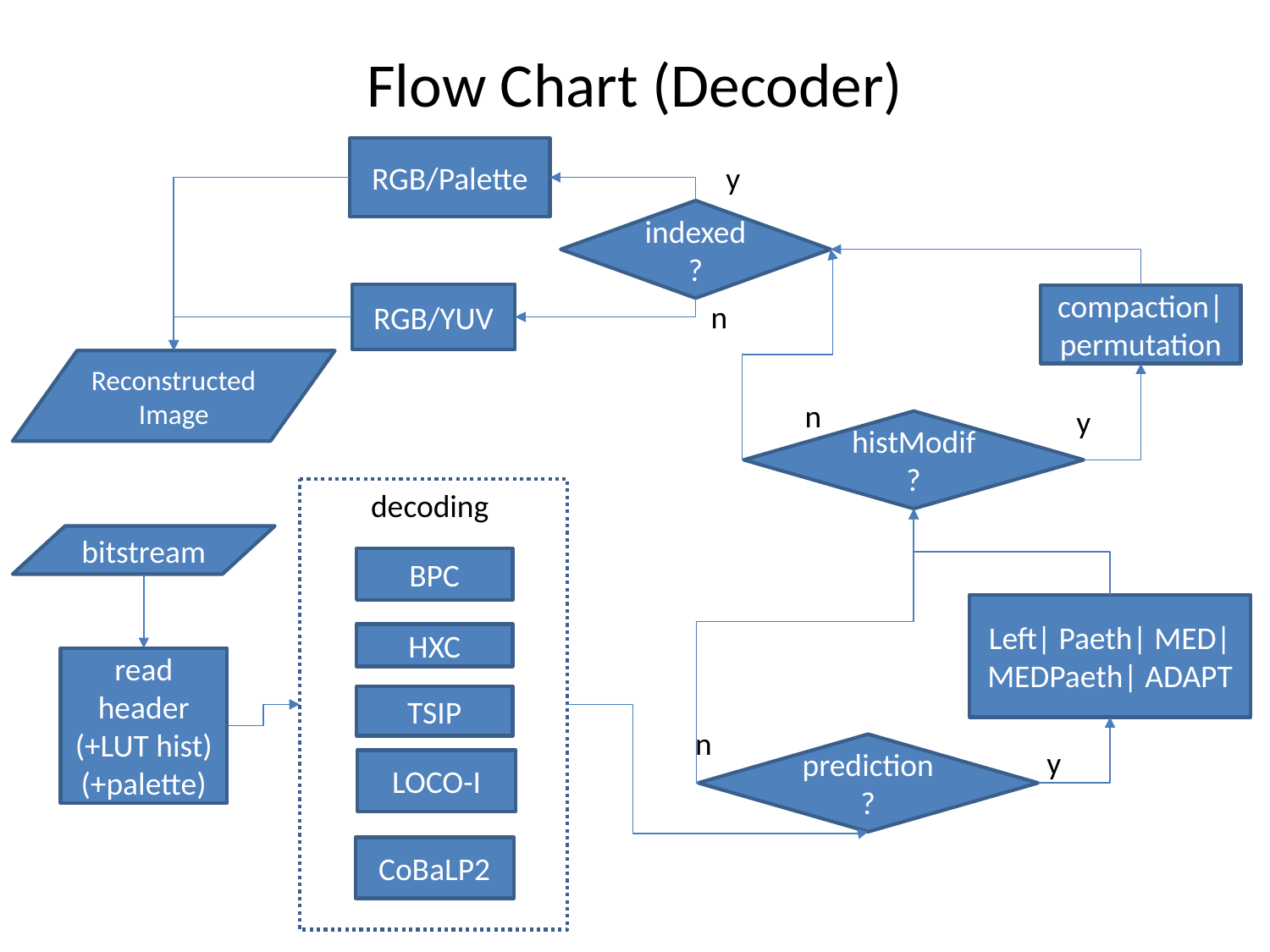

# Flow Chart (Decoder)
RGB/Palette
y
indexed?
RGB/YUV
compaction|permutation
n
Reconstructed
Image
n
y
histModif ?
decoding
BPC
HXC
TSIP
LOCO-I
CoBaLP2
bitstream
Left| Paeth| MED| MEDPaeth| ADAPT
read
header
(+LUT hist)
(+palette)
n
prediction ?
y